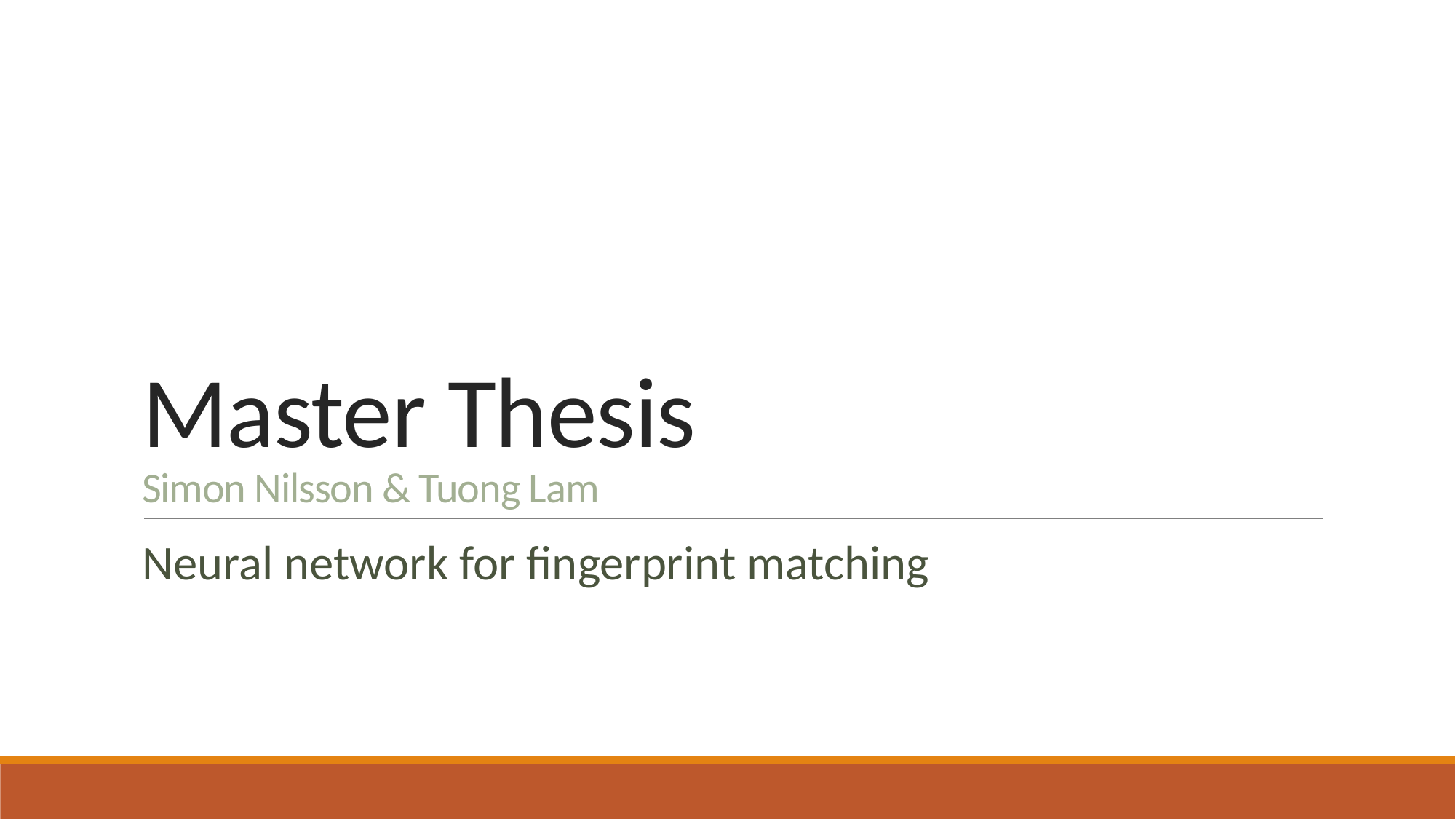

# Master Thesis Simon Nilsson & Tuong Lam
Neural network for fingerprint matching